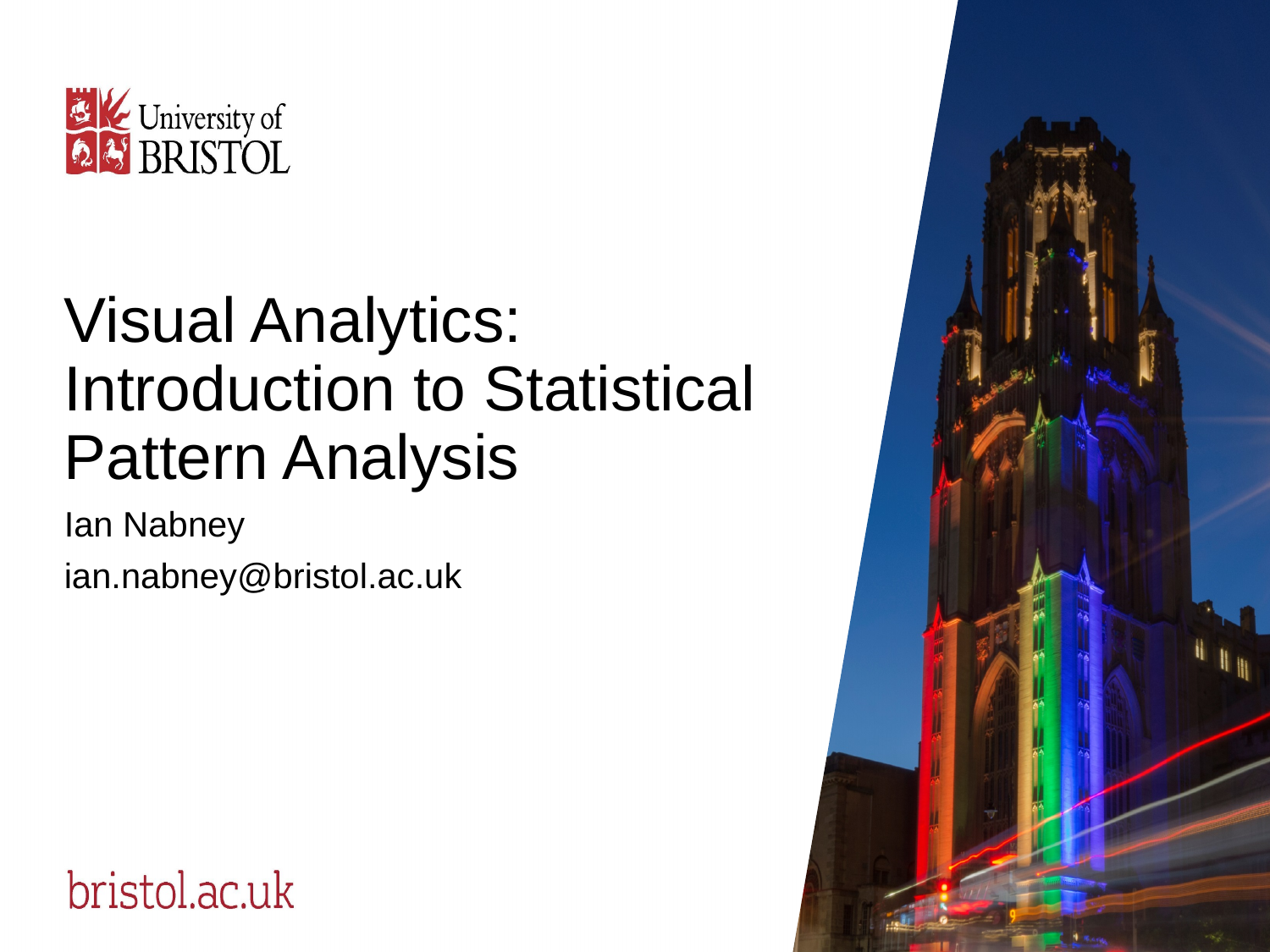

# Visual Analytics: Introduction to Statistical Pattern Analysis
Ian Nabney
ian.nabney@bristol.ac.uk